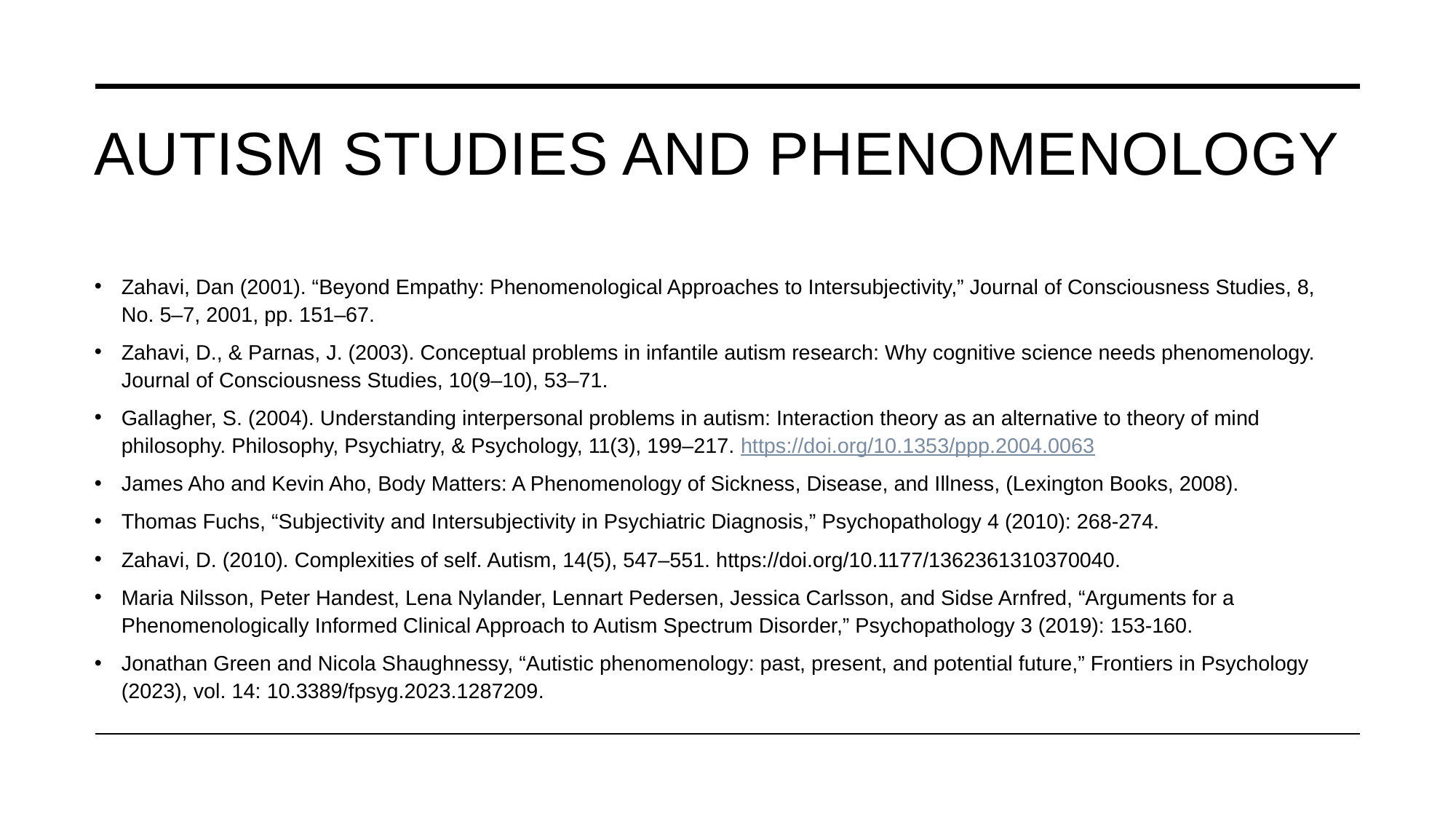

# Autism Studies and Phenomenology
Zahavi, Dan (2001). “Beyond Empathy: Phenomenological Approaches to Intersubjectivity,” Journal of Consciousness Studies, 8, No. 5–7, 2001, pp. 151–67.
Zahavi, D., & Parnas, J. (2003). Conceptual problems in infantile autism research: Why cognitive science needs phenomenology. Journal of Consciousness Studies, 10(9–10), 53–71.
Gallagher, S. (2004). Understanding interpersonal problems in autism: Interaction theory as an alternative to theory of mind philosophy. Philosophy, Psychiatry, & Psychology, 11(3), 199–217. https://doi.org/10.1353/ppp.2004.0063
James Aho and Kevin Aho, Body Matters: A Phenomenology of Sickness, Disease, and Illness, (Lexington Books, 2008).
Thomas Fuchs, “Subjectivity and Intersubjectivity in Psychiatric Diagnosis,” Psychopathology 4 (2010): 268-274.
Zahavi, D. (2010). Complexities of self. Autism, 14(5), 547–551. https://doi.org/10.1177/1362361310370040.
Maria Nilsson, Peter Handest, Lena Nylander, Lennart Pedersen, Jessica Carlsson, and Sidse Arnfred, “Arguments for a Phenomenologically Informed Clinical Approach to Autism Spectrum Disorder,” Psychopathology 3 (2019): 153-160.
Jonathan Green and Nicola Shaughnessy, “Autistic phenomenology: past, present, and potential future,” Frontiers in Psychology  (2023), vol. 14: 10.3389/fpsyg.2023.1287209.